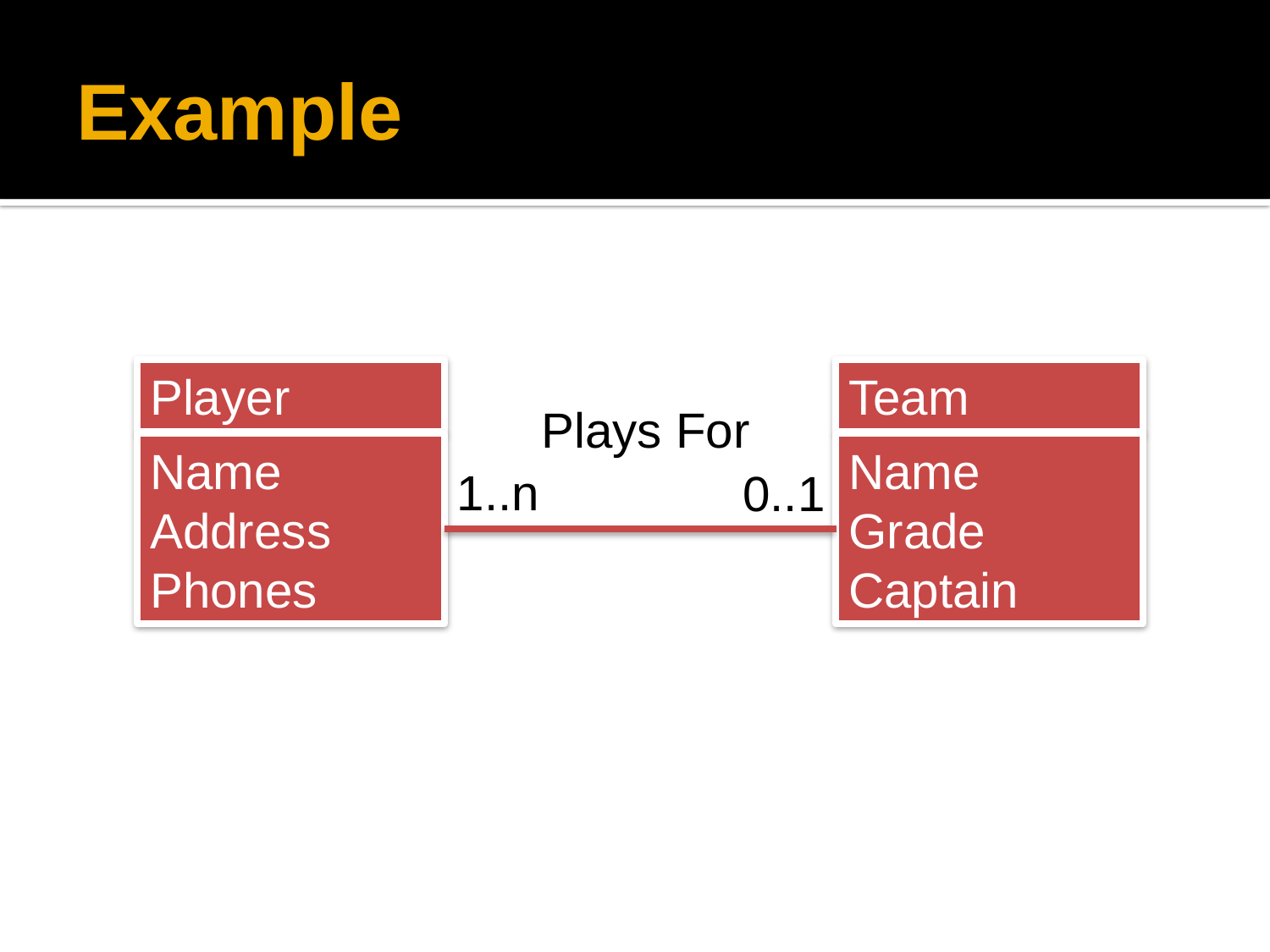

# Example

Player
Team
Plays For
Name
Address
Phones
Name
Grade
Captain
1..n
0..1